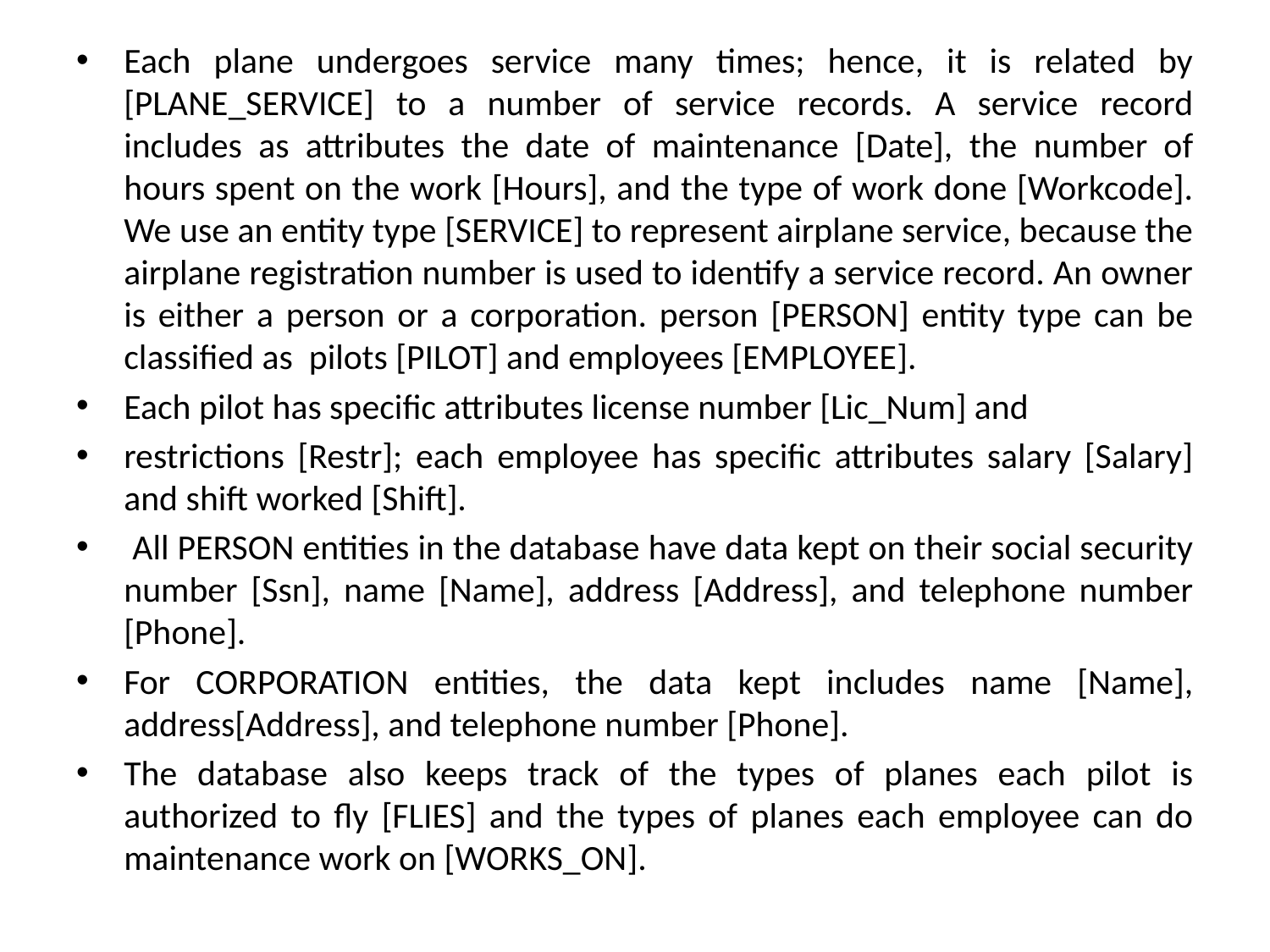

Each plane undergoes service many times; hence, it is related by [PLANE_SERVICE] to a number of service records. A service record includes as attributes the date of maintenance [Date], the number of hours spent on the work [Hours], and the type of work done [Workcode]. We use an entity type [SERVICE] to represent airplane service, because the airplane registration number is used to identify a service record. An owner is either a person or a corporation. person [PERSON] entity type can be classified as  pilots [PILOT] and employees [EMPLOYEE].
Each pilot has specific attributes license number [Lic_Num] and
restrictions [Restr]; each employee has specific attributes salary [Salary] and shift worked [Shift].
 All PERSON entities in the database have data kept on their social security number [Ssn], name [Name], address [Address], and telephone number [Phone].
For CORPORATION entities, the data kept includes name [Name], address[Address], and telephone number [Phone].
The database also keeps track of the types of planes each pilot is authorized to fly [FLIES] and the types of planes each employee can do maintenance work on [WORKS_ON].